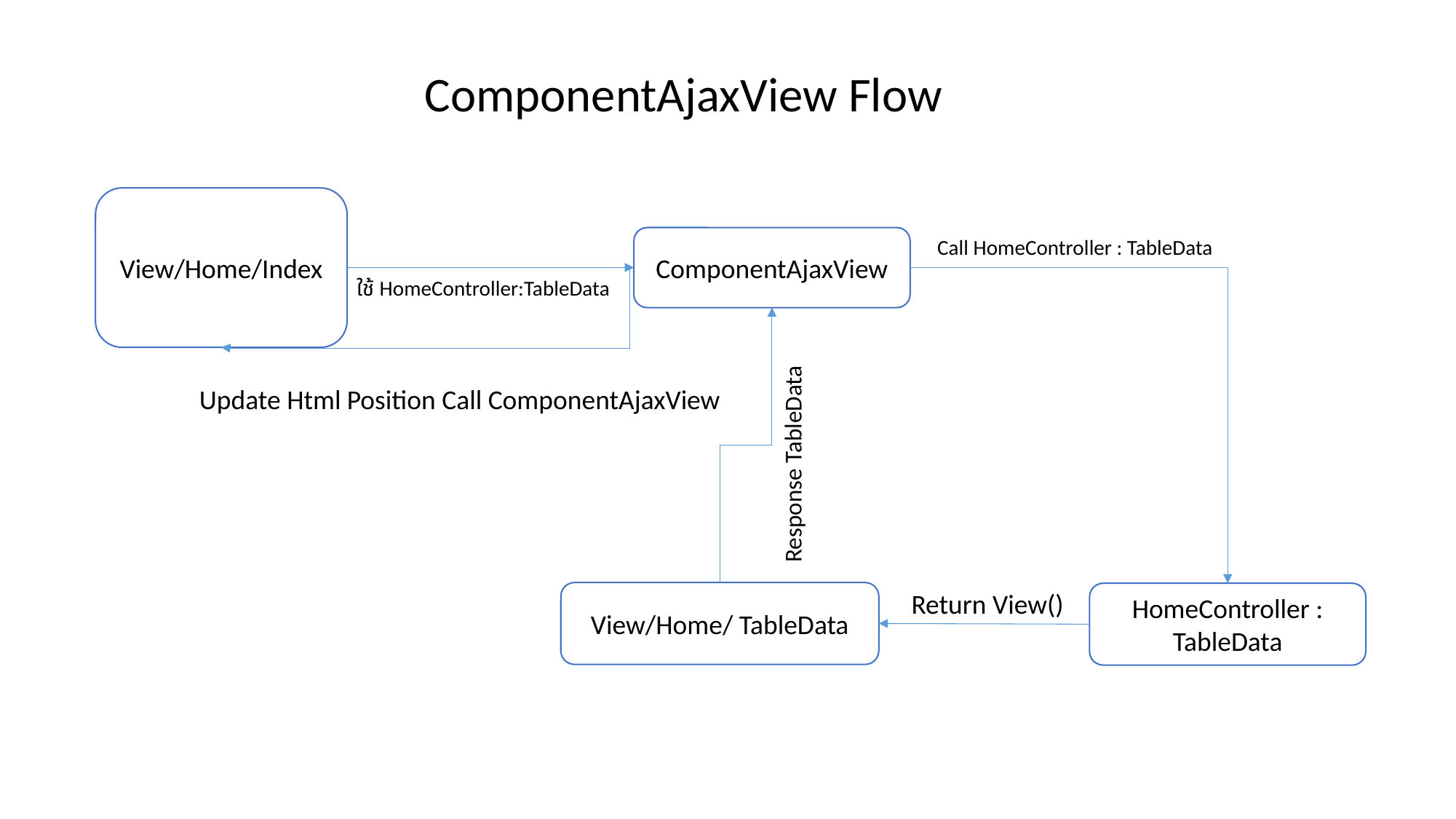

ComponentAjaxView Flow
View/Home/Index
ComponentAjaxView
Call HomeController : TableData
ใช้ HomeController:TableData
Update Html Position Call ComponentAjaxView
Response TableData
Return View()
View/Home/ TableData
HomeController : TableData